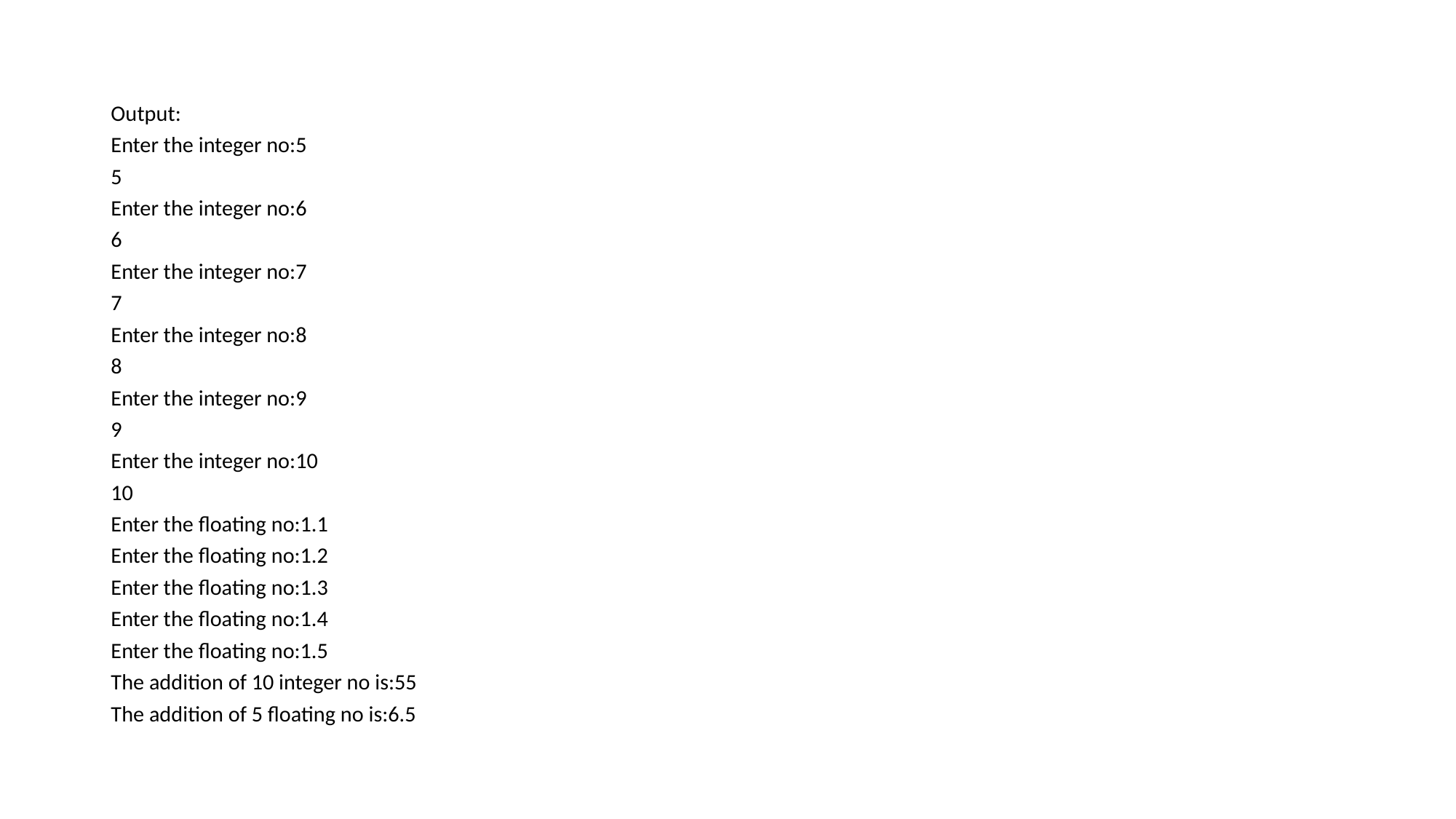

#
Output:
Enter the integer no:5
5
Enter the integer no:6
6
Enter the integer no:7
7
Enter the integer no:8
8
Enter the integer no:9
9
Enter the integer no:10
10
Enter the floating no:1.1
Enter the floating no:1.2
Enter the floating no:1.3
Enter the floating no:1.4
Enter the floating no:1.5
The addition of 10 integer no is:55
The addition of 5 floating no is:6.5